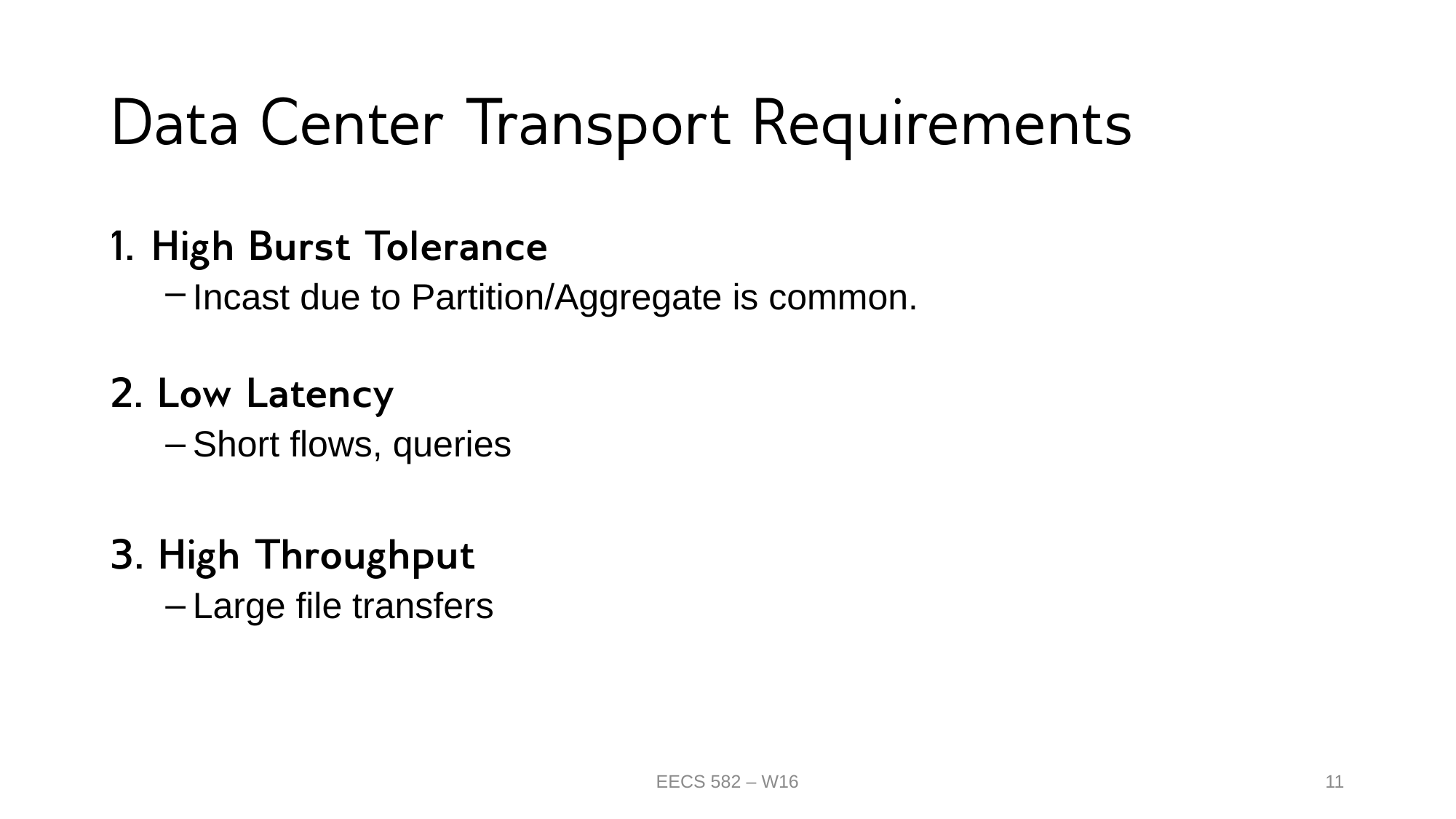

# Data Center Transport Requirements
 High Burst Tolerance
Incast due to Partition/Aggregate is common.

 Low Latency
Short flows, queries

3. High Throughput
Large file transfers
EECS 582 – W16
11